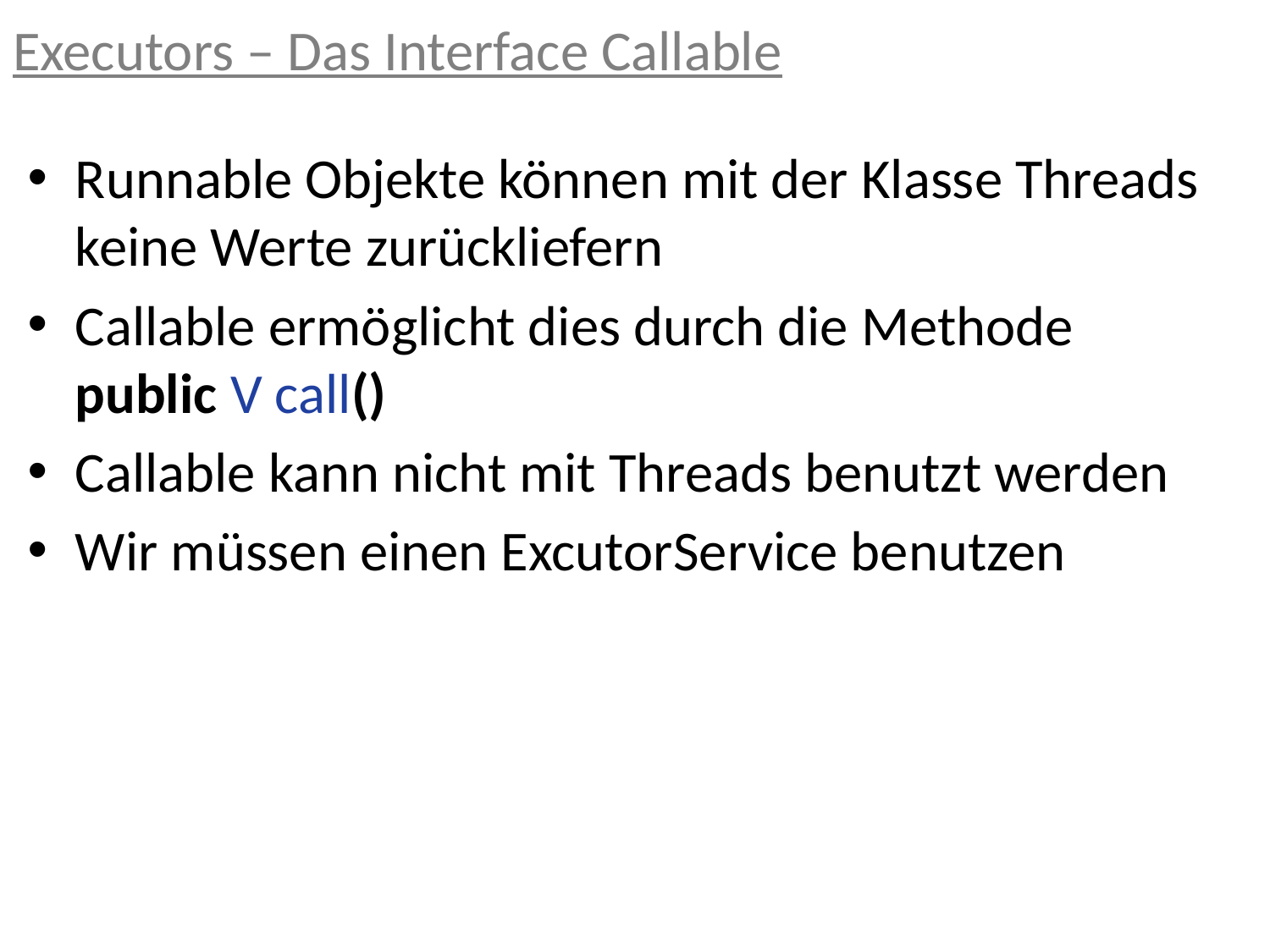

Executors – Das Interface Callable
Runnable Objekte können mit der Klasse Threads keine Werte zurückliefern
Callable ermöglicht dies durch die Methode
public V call()
Callable kann nicht mit Threads benutzt werden
Wir müssen einen ExcutorService benutzen